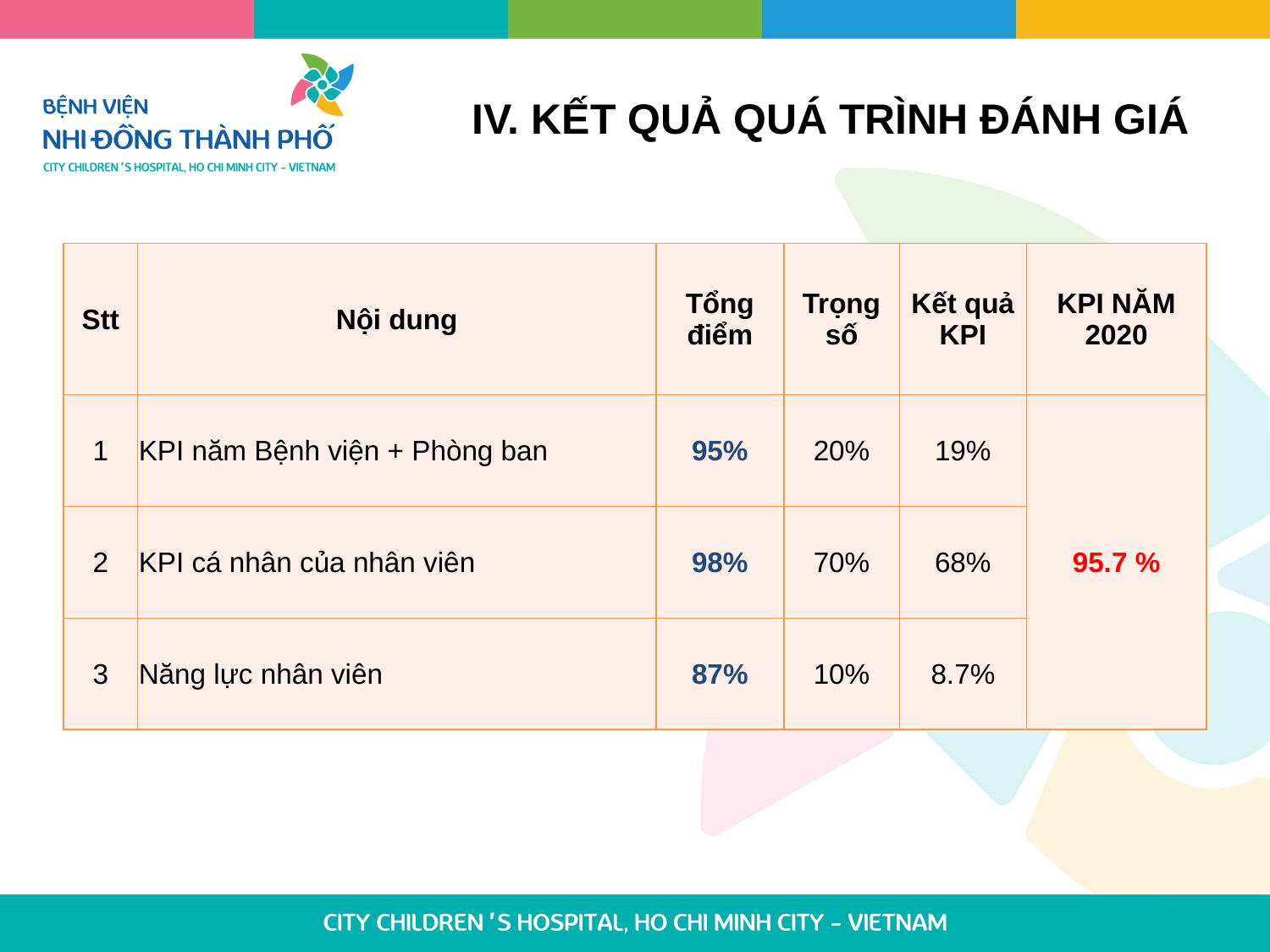

# IV. KẾT QUẢ QUÁ TRÌNH ĐÁNH GIÁ
| Stt | Nội dung | Tổng điểm | Trọng số | Kết quả KPI | KPI NĂM 2020 |
| --- | --- | --- | --- | --- | --- |
| 1 | KPI năm Bệnh viện + Phòng ban | 95% | 20% | 19% | 95.7 % |
| 2 | KPI cá nhân của nhân viên | 98% | 70% | 68% |  |
| 3 | Năng lực nhân viên | 87% | 10% | 8.7% |  |